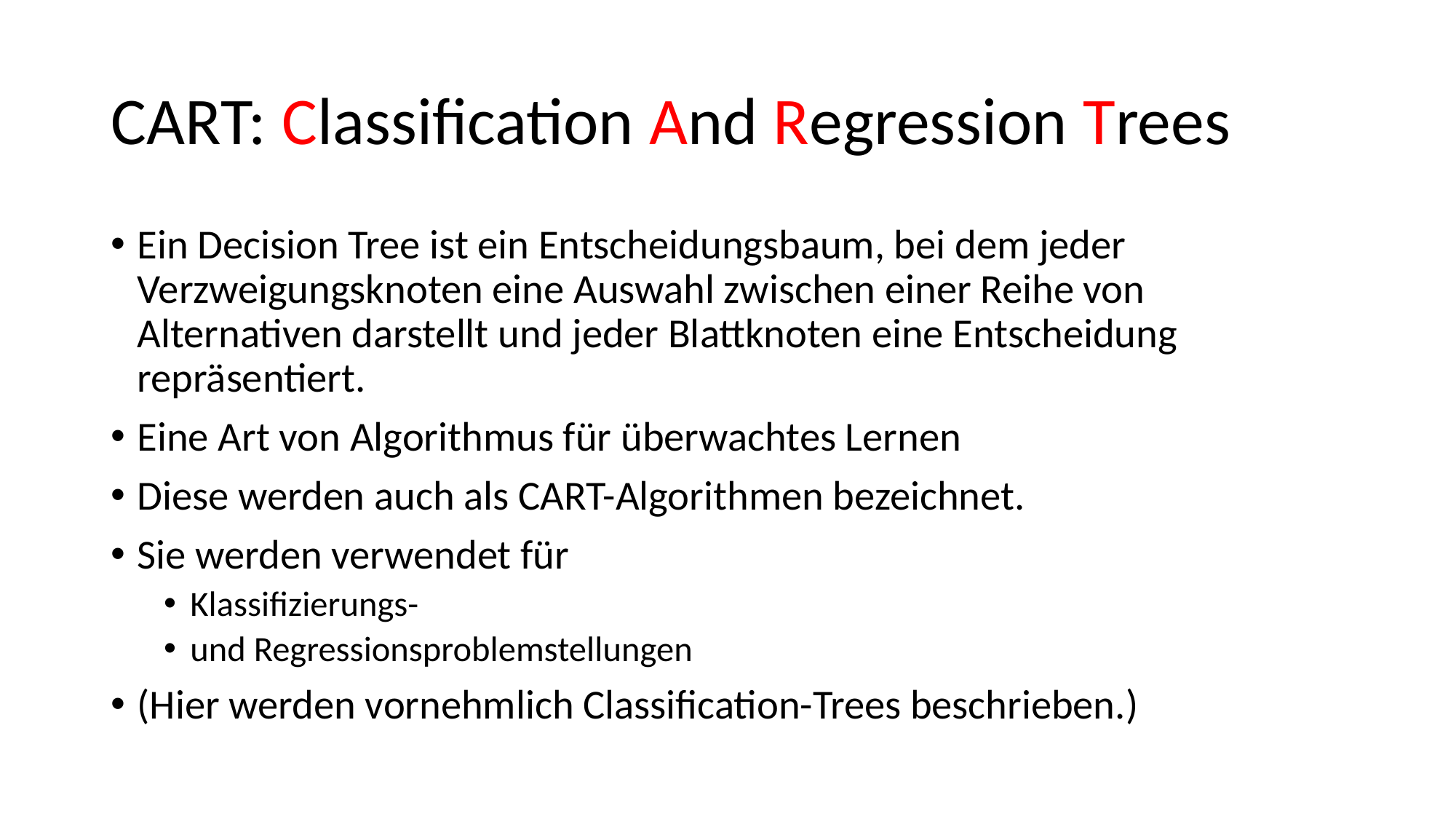

# CART: Classification And Regression Trees
﻿Ein Decision Tree ist ein Entscheidungsbaum, bei dem jeder Verzweigungsknoten eine Auswahl zwischen einer Reihe von Alternativen darstellt und jeder Blattknoten eine Entscheidung repräsentiert.
﻿﻿﻿Eine Art von Algorithmus für überwachtes Lernen
Diese werden auch als CART-Algorithmen bezeichnet.
Sie werden verwendet für
Klassifizierungs-
und Regressionsproblemstellungen
(Hier werden vornehmlich Classification-Trees beschrieben.)